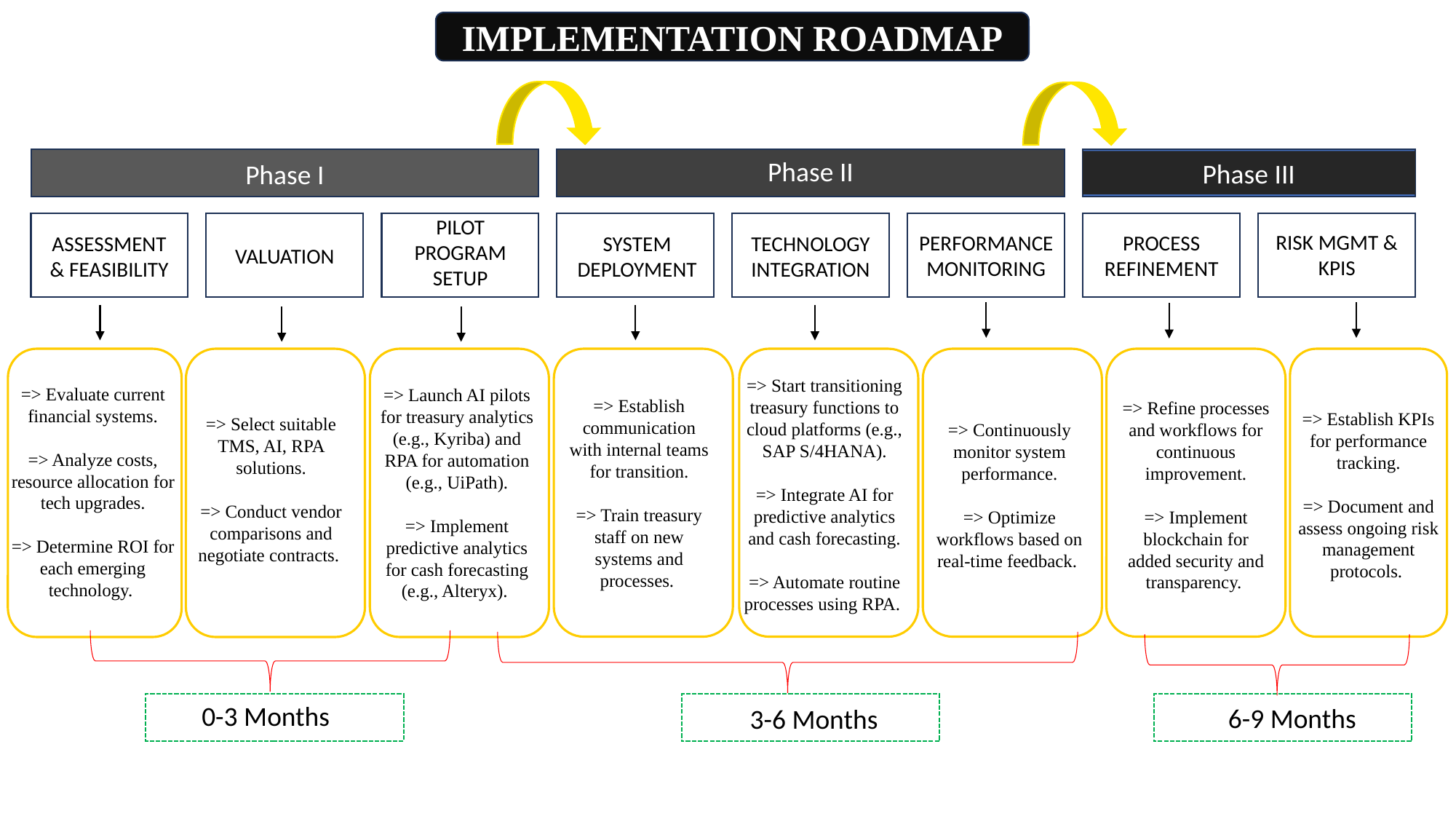

IMPLEMENTATION ROADMAP

Phase II

Phase III
Phase I
PILOT PROGRAM SETUP

RISK MGMT & KPIS
PERFORMANCE MONITORING
PROCESS
REFINEMENT
ASSESSMENT & FEASIBILITY
SYSTEM DEPLOYMENT
TECHNOLOGY INTEGRATION
VALUATION

=> Launch AI pilots for treasury analytics (e.g., Kyriba) and RPA for automation (e.g., UiPath).

=> Implement predictive analytics for cash forecasting (e.g., Alteryx).

=> Evaluate current financial systems.

=> Analyze costs, resource allocation for tech upgrades.

=> Determine ROI for each emerging technology.
=> Start transitioning treasury functions to cloud platforms (e.g., SAP S/4HANA).

=> Integrate AI for predictive analytics and cash forecasting.

=> Automate routine processes using RPA.

=> Refine processes and workflows for continuous improvement.

=> Implement blockchain for added security and transparency.

=> Establish KPIs for performance tracking.

=> Document and assess ongoing risk management protocols.

=> Select suitable TMS, AI, RPA solutions.

=> Conduct vendor comparisons and negotiate contracts.
=> Establish communication with internal teams for transition.

=> Train treasury staff on new systems and processes.

=> Continuously monitor system performance.

=> Optimize workflows based on real-time feedback.

0-3 Months

6-9 Months
3-6 Months